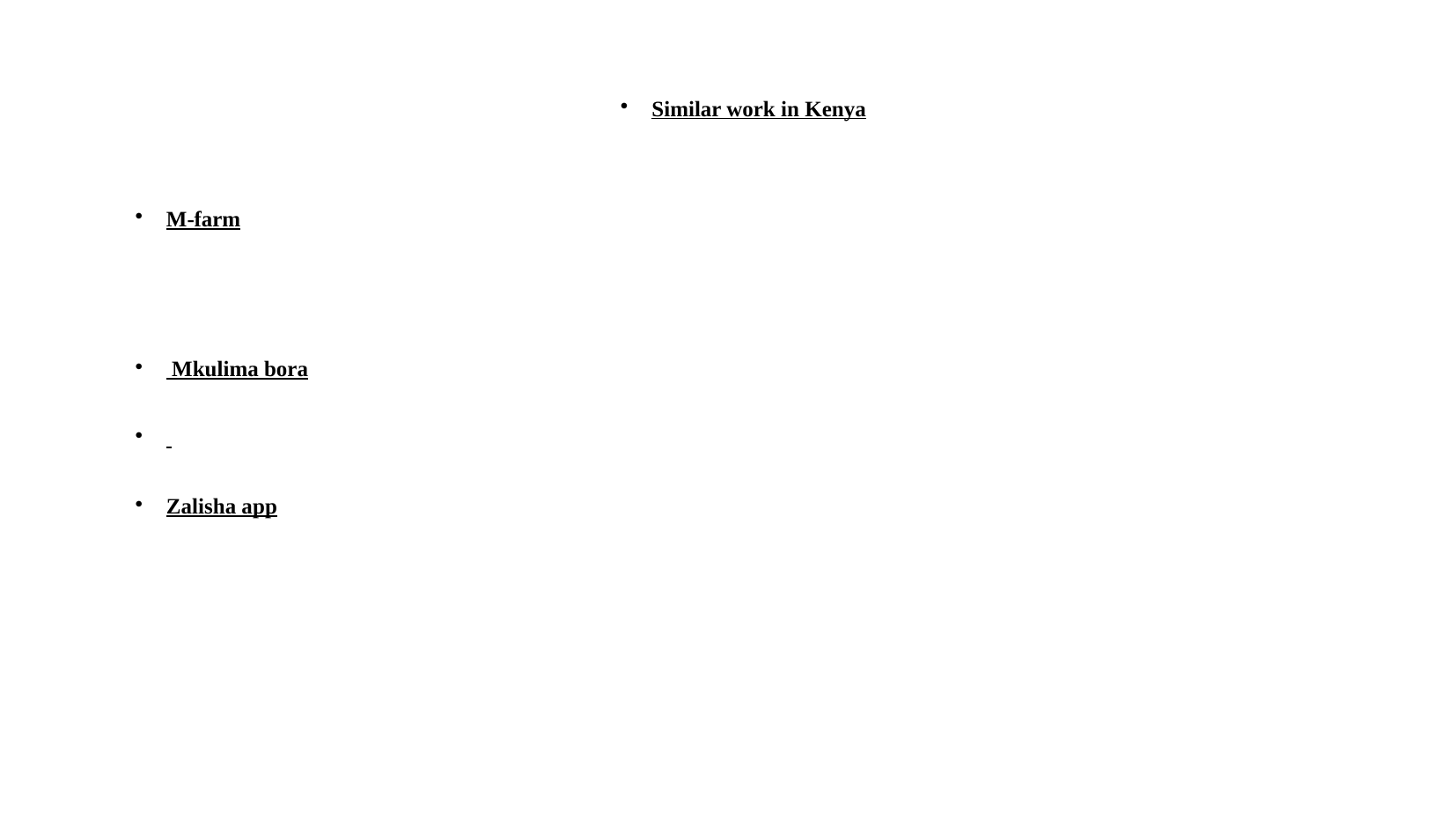

Similar work in Kenya
M-farm

 Mkulima bora

Zalisha app